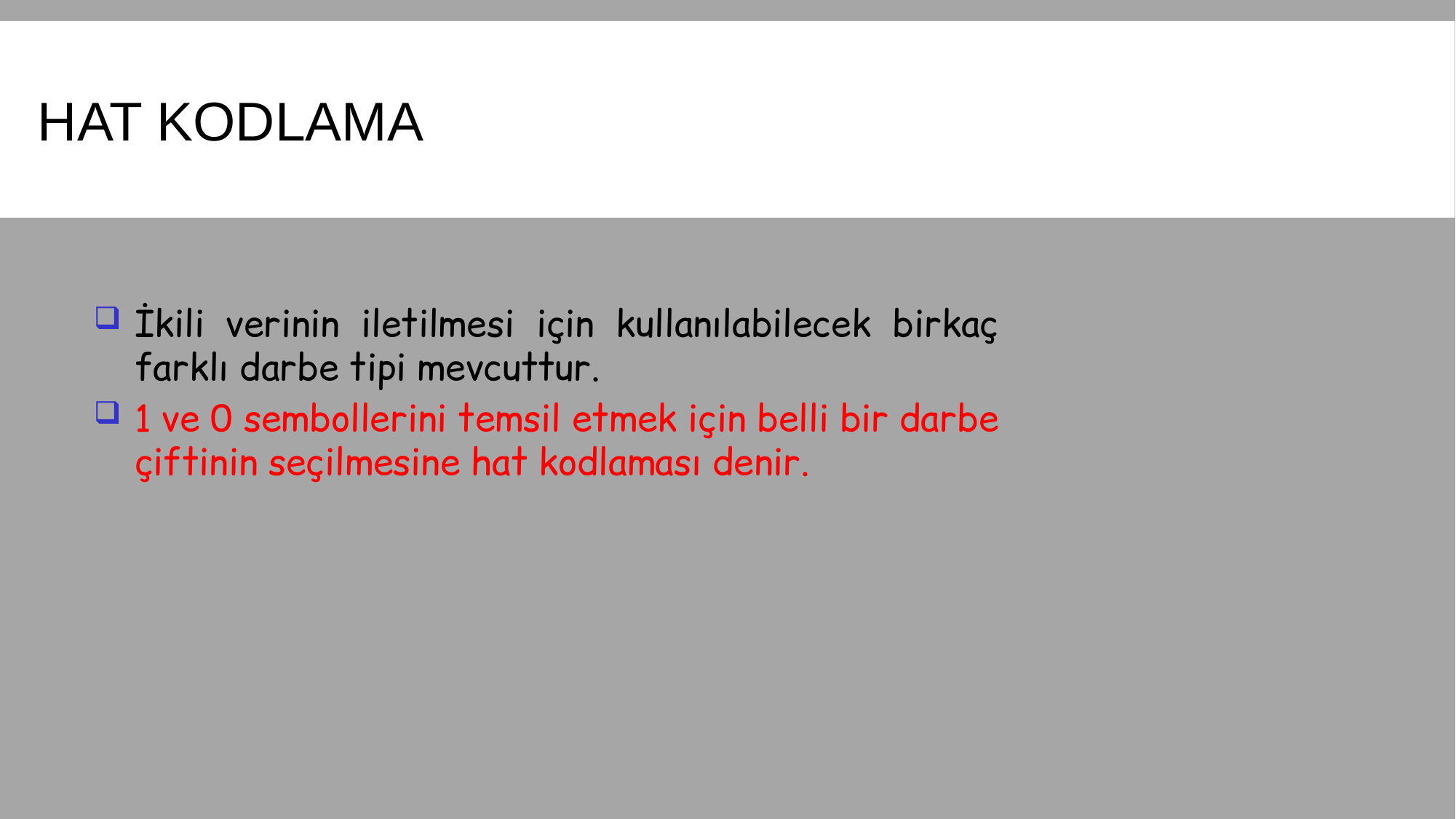

# Hat kodlama
İkili verinin iletilmesi için kullanılabilecek birkaç farklı darbe tipi mevcuttur.
1 ve 0 sembollerini temsil etmek için belli bir darbe çiftinin seçilmesine hat kodlaması denir.